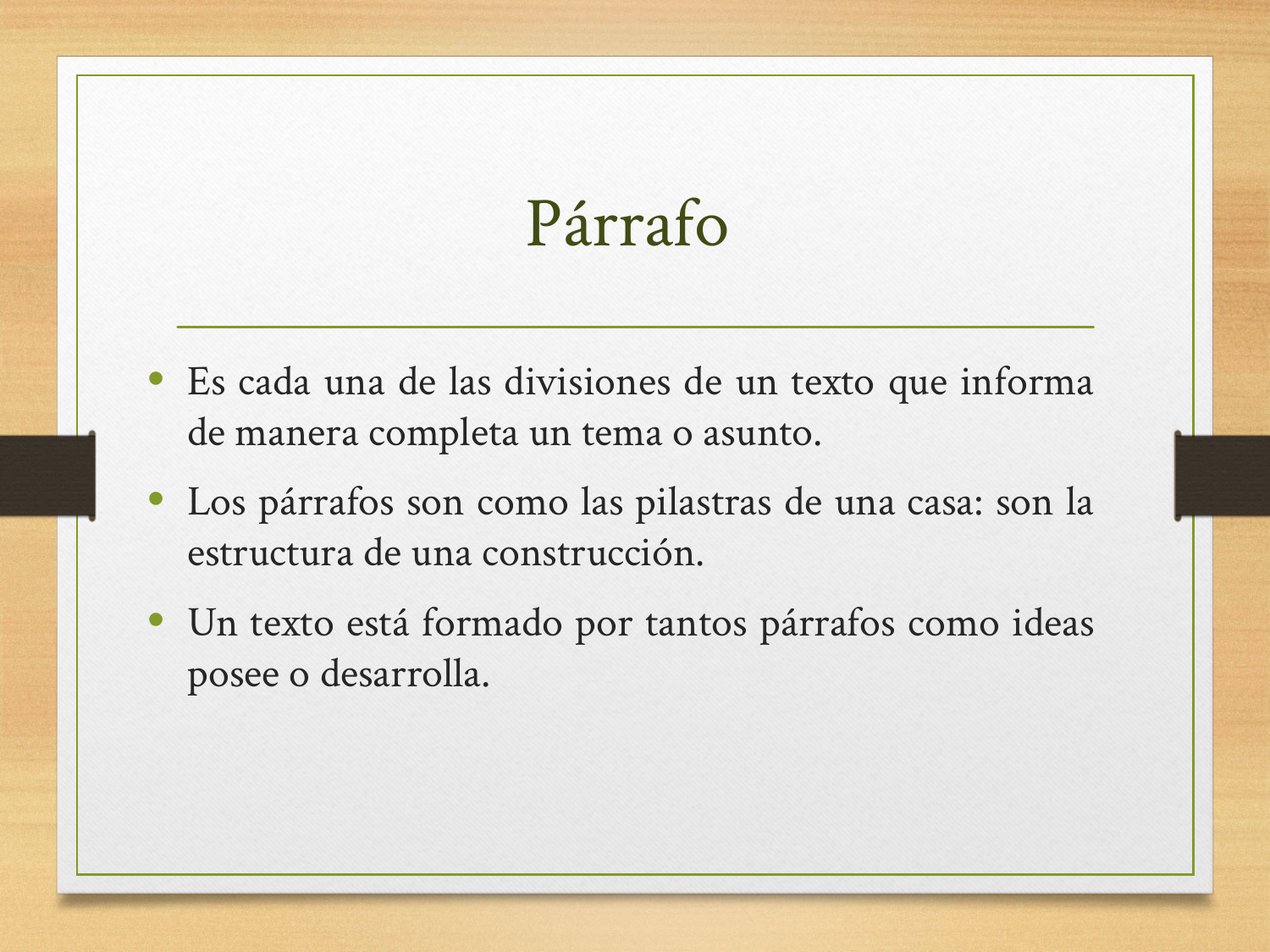

# Párrafo
Es cada una de las divisiones de un texto que informa de manera completa un tema o asunto.
Los párrafos son como las pilastras de una casa: son la estructura de una construcción.
Un texto está formado por tantos párrafos como ideas posee o desarrolla.